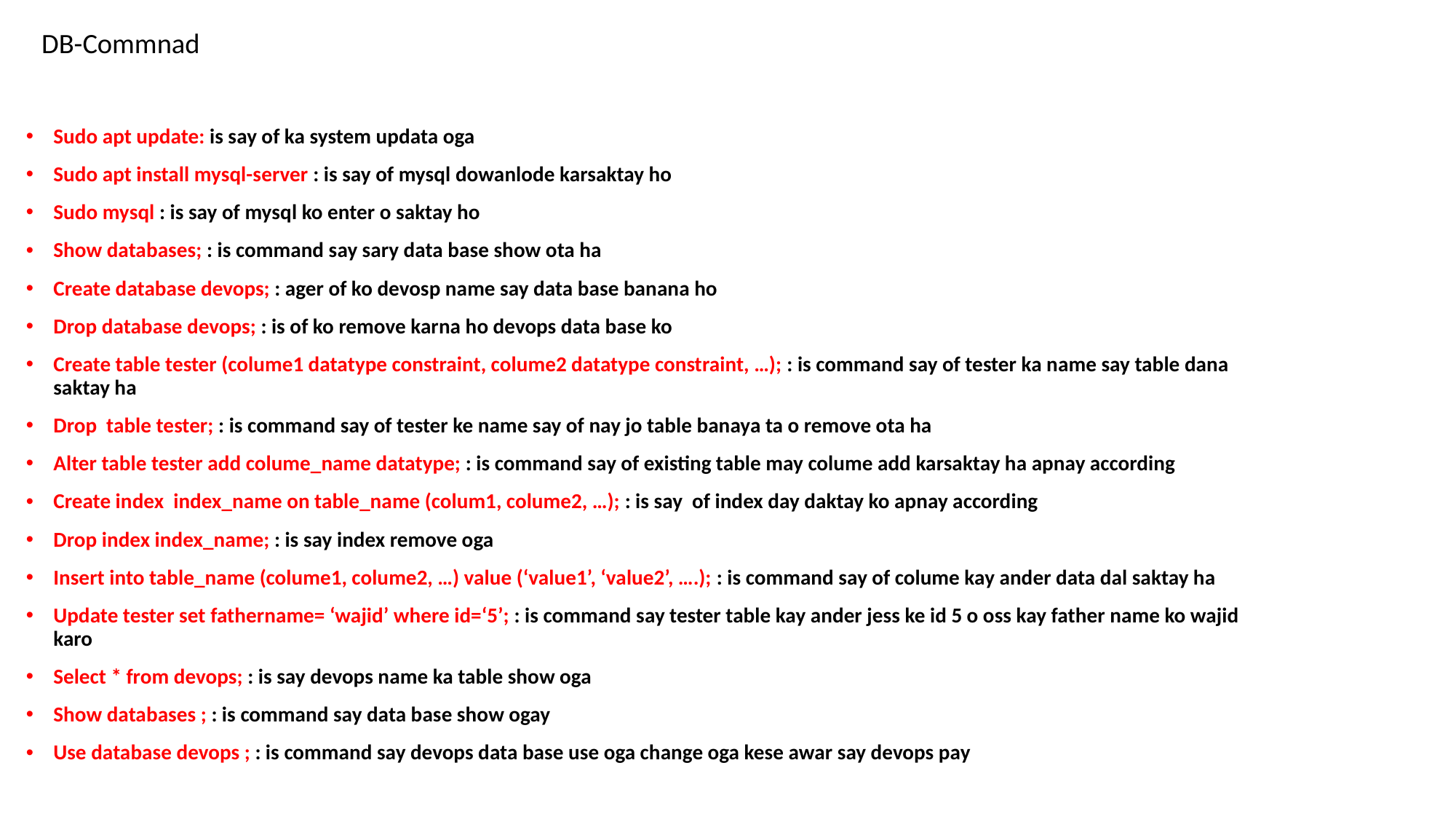

# DB-Commnad
Sudo apt update: is say of ka system updata oga
Sudo apt install mysql-server : is say of mysql dowanlode karsaktay ho
Sudo mysql : is say of mysql ko enter o saktay ho
Show databases; : is command say sary data base show ota ha
Create database devops; : ager of ko devosp name say data base banana ho
Drop database devops; : is of ko remove karna ho devops data base ko
Create table tester (colume1 datatype constraint, colume2 datatype constraint, …); : is command say of tester ka name say table dana saktay ha
Drop  table tester; : is command say of tester ke name say of nay jo table banaya ta o remove ota ha
Alter table tester add colume_name datatype; : is command say of existing table may colume add karsaktay ha apnay according
Create index  index_name on table_name (colum1, colume2, …); : is say  of index day daktay ko apnay according
Drop index index_name; : is say index remove oga
Insert into table_name (colume1, colume2, …) value (‘value1’, ‘value2’, ….); : is command say of colume kay ander data dal saktay ha
Update tester set fathername= ‘wajid’ where id=‘5’; : is command say tester table kay ander jess ke id 5 o oss kay father name ko wajid karo
Select * from devops; : is say devops name ka table show oga
Show databases ; : is command say data base show ogay
Use database devops ; : is command say devops data base use oga change oga kese awar say devops pay